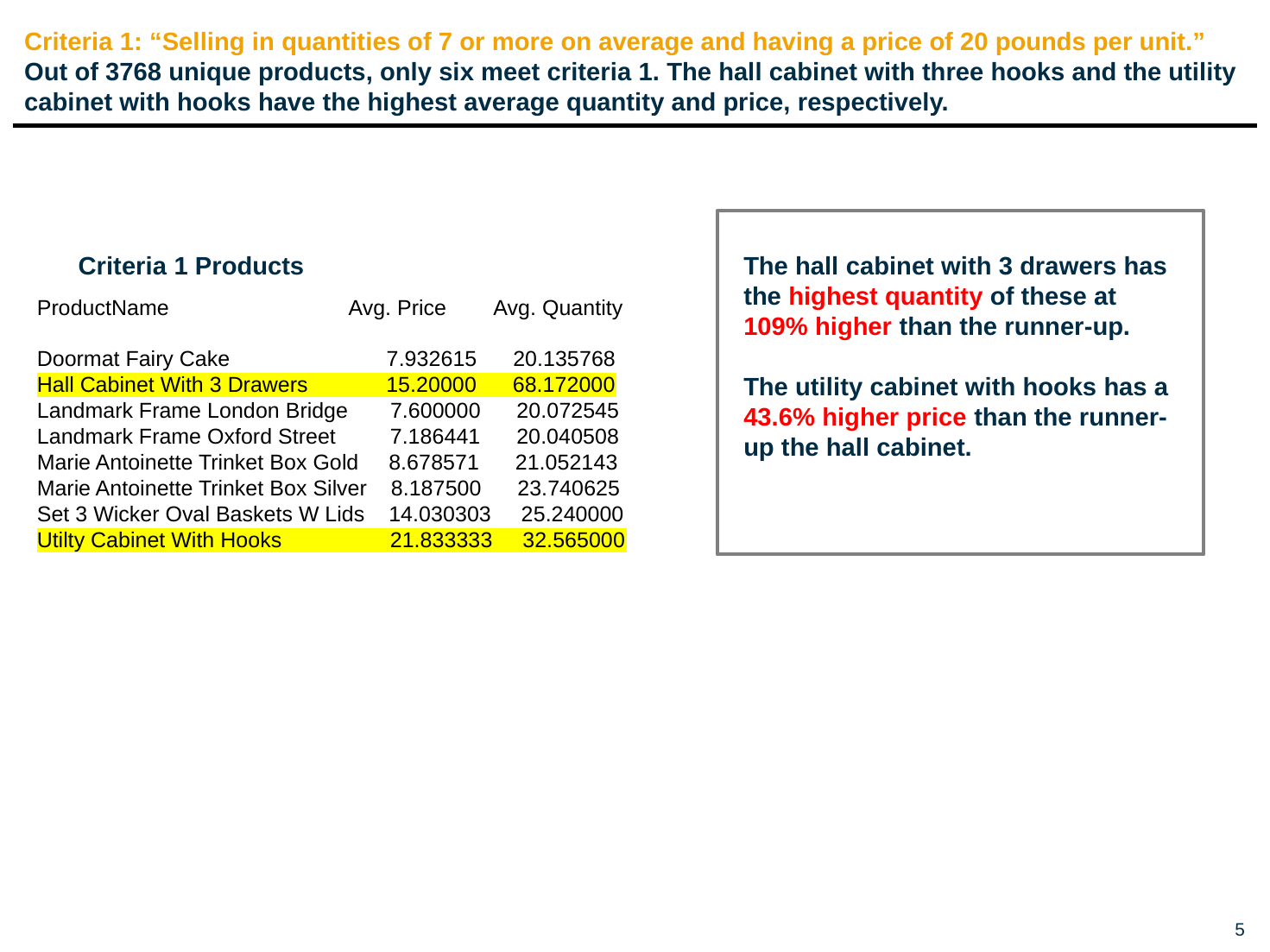

# Criteria 1: “Selling in quantities of 7 or more on average and having a price of 20 pounds per unit.” Out of 3768 unique products, only six meet criteria 1. The hall cabinet with three hooks and the utility cabinet with hooks have the highest average quantity and price, respectively.

Criteria 1 Products
The hall cabinet with 3 drawers has the highest quantity of these at 109% higher than the runner-up.

The utility cabinet with hooks has a 43.6% higher price than the runner-up the hall cabinet.

ProductName                              Avg. Price        Avg. Quantity
Doormat Fairy Cake                          7.932615      20.135768
Hall Cabinet With 3 Drawers             15.20000      68.172000
Landmark Frame London Bridge       7.600000      20.072545
Landmark Frame Oxford Street         7.186441      20.040508
Marie Antoinette Trinket Box Gold     8.678571      21.052143
Marie Antoinette Trinket Box Silver    8.187500      23.740625
Set 3 Wicker Oval Baskets W Lids    14.030303     25.240000
Utilty Cabinet With Hooks                  21.833333     32.565000